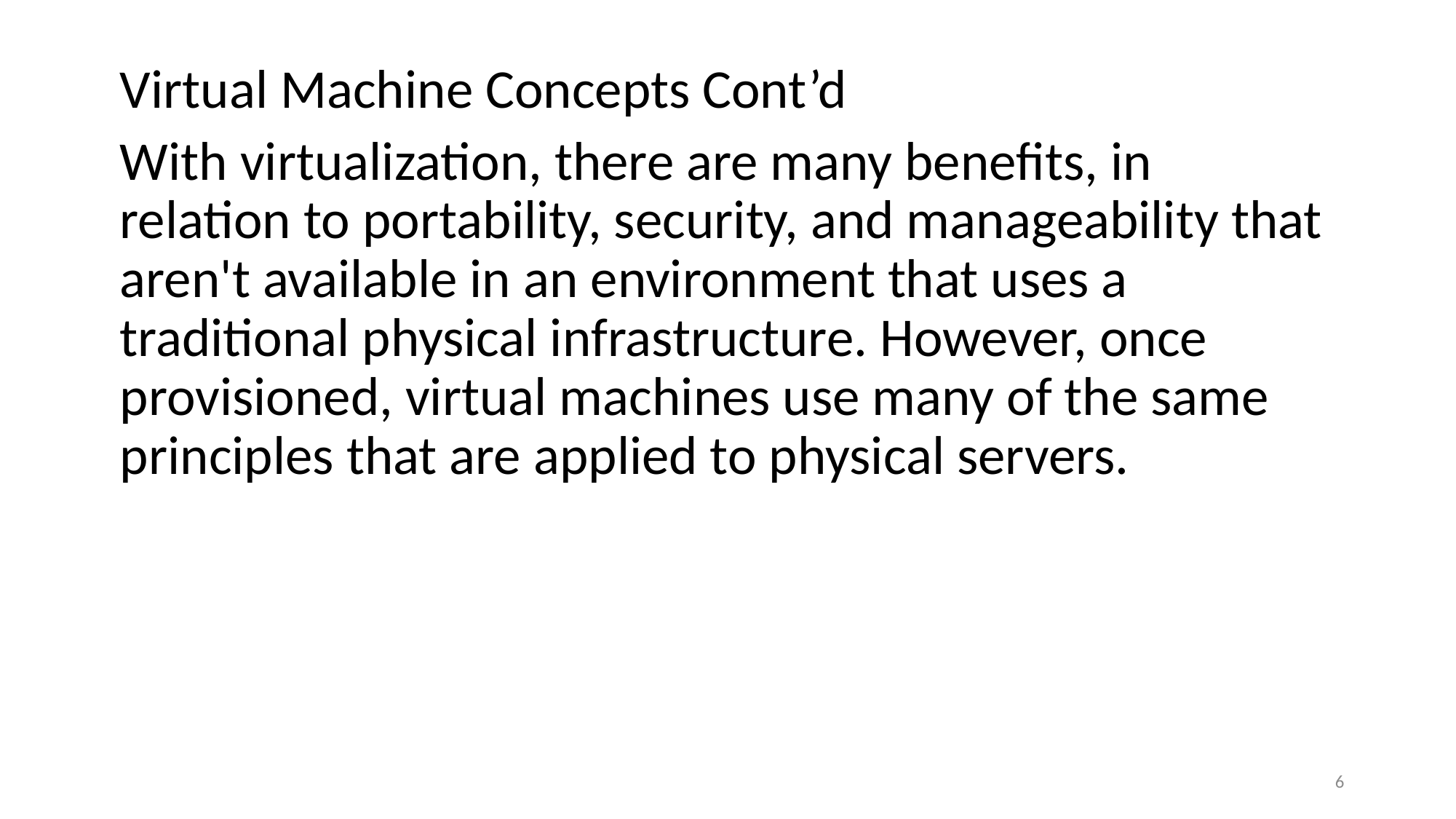

# Virtual Machine Concepts Cont’d
With virtualization, there are many benefits, in relation to portability, security, and manageability that aren't available in an environment that uses a traditional physical infrastructure. However, once provisioned, virtual machines use many of the same principles that are applied to physical servers.
6